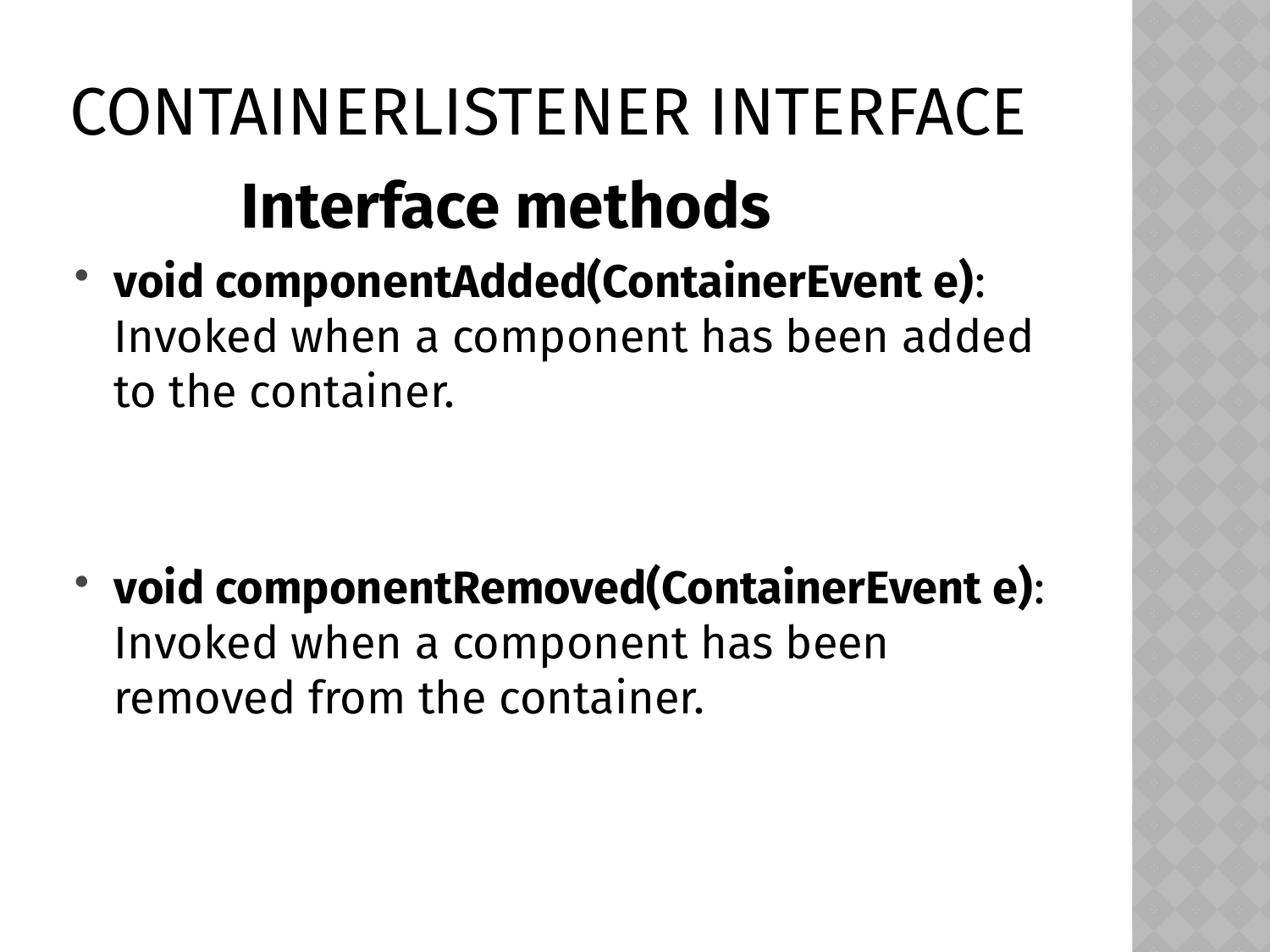

# ContainerListener Interface
		Interface methods
void componentAdded(ContainerEvent e): Invoked when a component has been added to the container.

void componentRemoved(ContainerEvent e): Invoked when a component has been removed from the container.